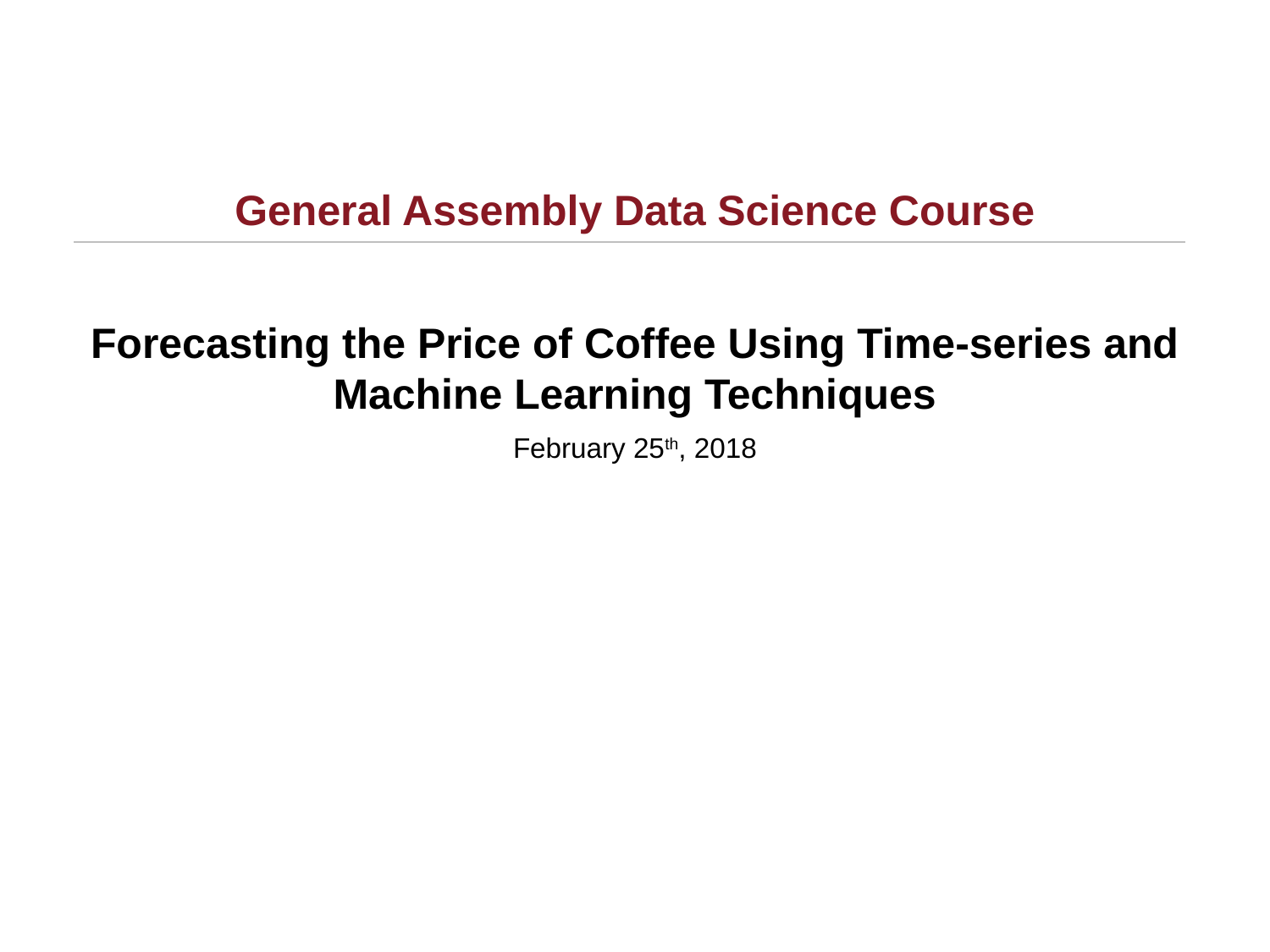

# General Assembly Data Science Course
Forecasting the Price of Coffee Using Time-series and Machine Learning Techniques
February 25th, 2018